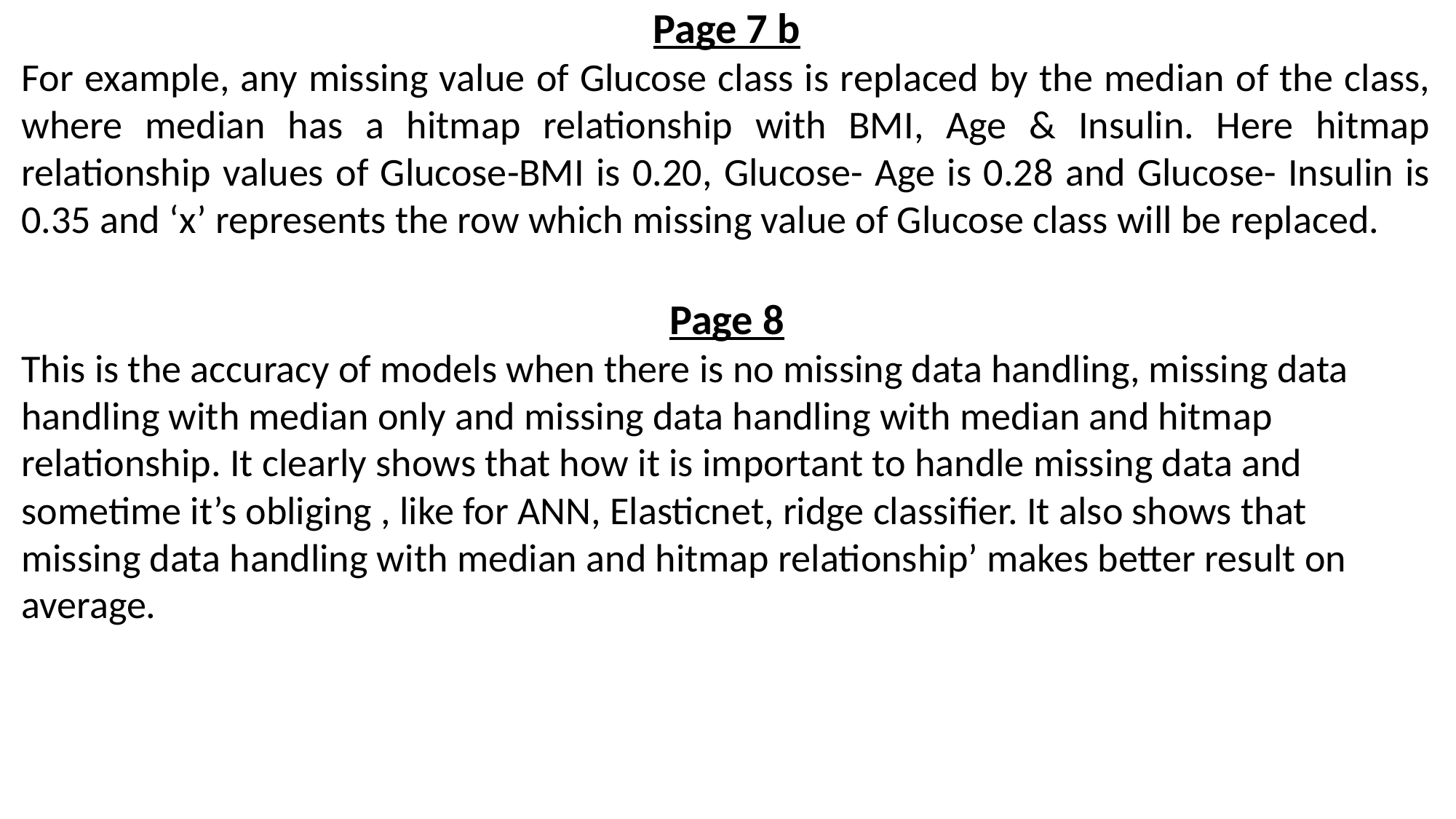

Page 7 b
For example, any missing value of Glucose class is replaced by the median of the class, where median has a hitmap relationship with BMI, Age & Insulin. Here hitmap relationship values of Glucose-BMI is 0.20, Glucose- Age is 0.28 and Glucose- Insulin is 0.35 and ‘x’ represents the row which missing value of Glucose class will be replaced.

Page 8
This is the accuracy of models when there is no missing data handling, missing data handling with median only and missing data handling with median and hitmap relationship. It clearly shows that how it is important to handle missing data and sometime it’s obliging , like for ANN, Elasticnet, ridge classifier. It also shows that missing data handling with median and hitmap relationship’ makes better result on average.